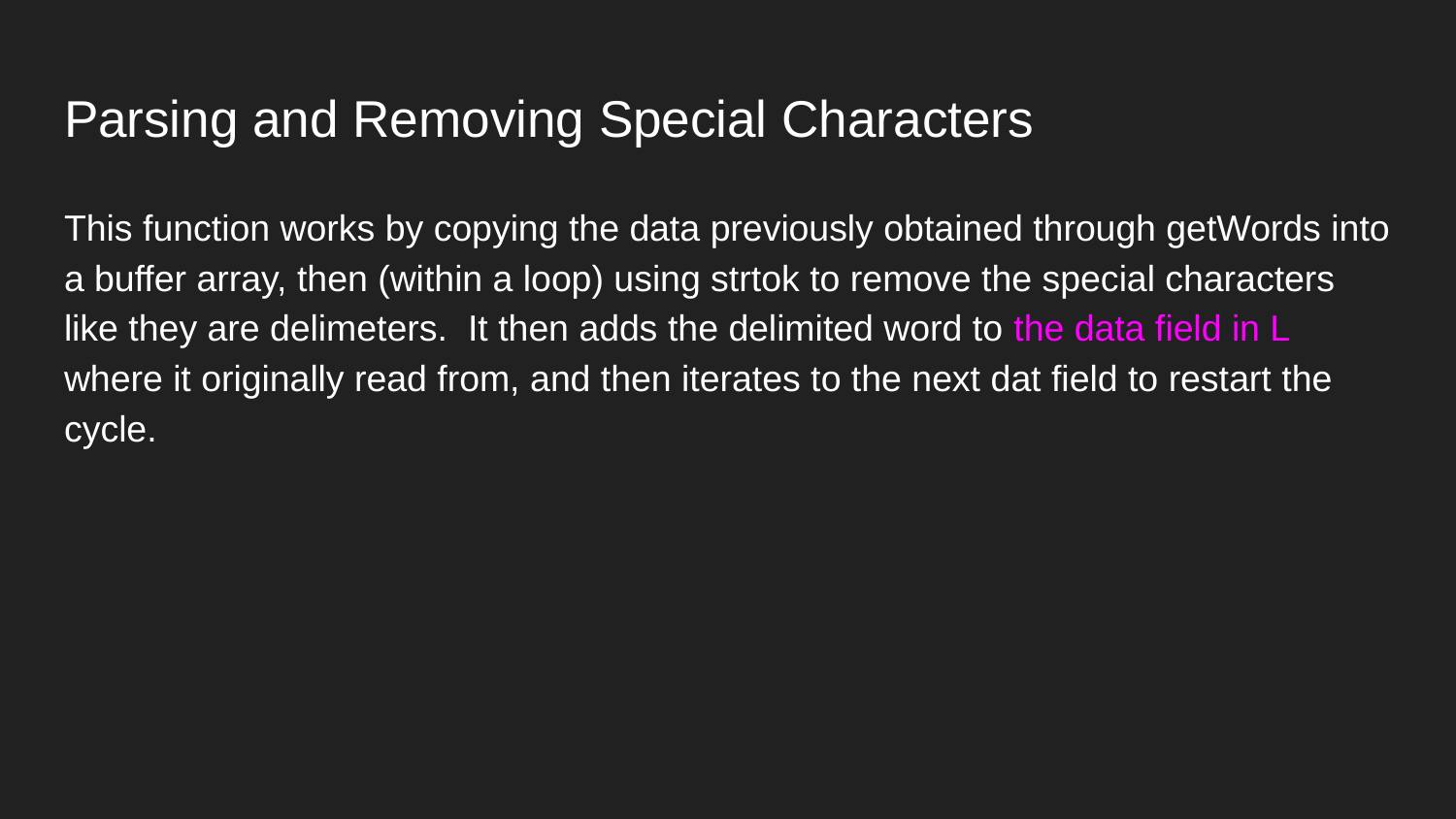

# Parsing and Removing Special Characters
This function works by copying the data previously obtained through getWords into a buffer array, then (within a loop) using strtok to remove the special characters like they are delimeters.  It then adds the delimited word to the data field in L where it originally read from, and then iterates to the next dat field to restart the cycle.